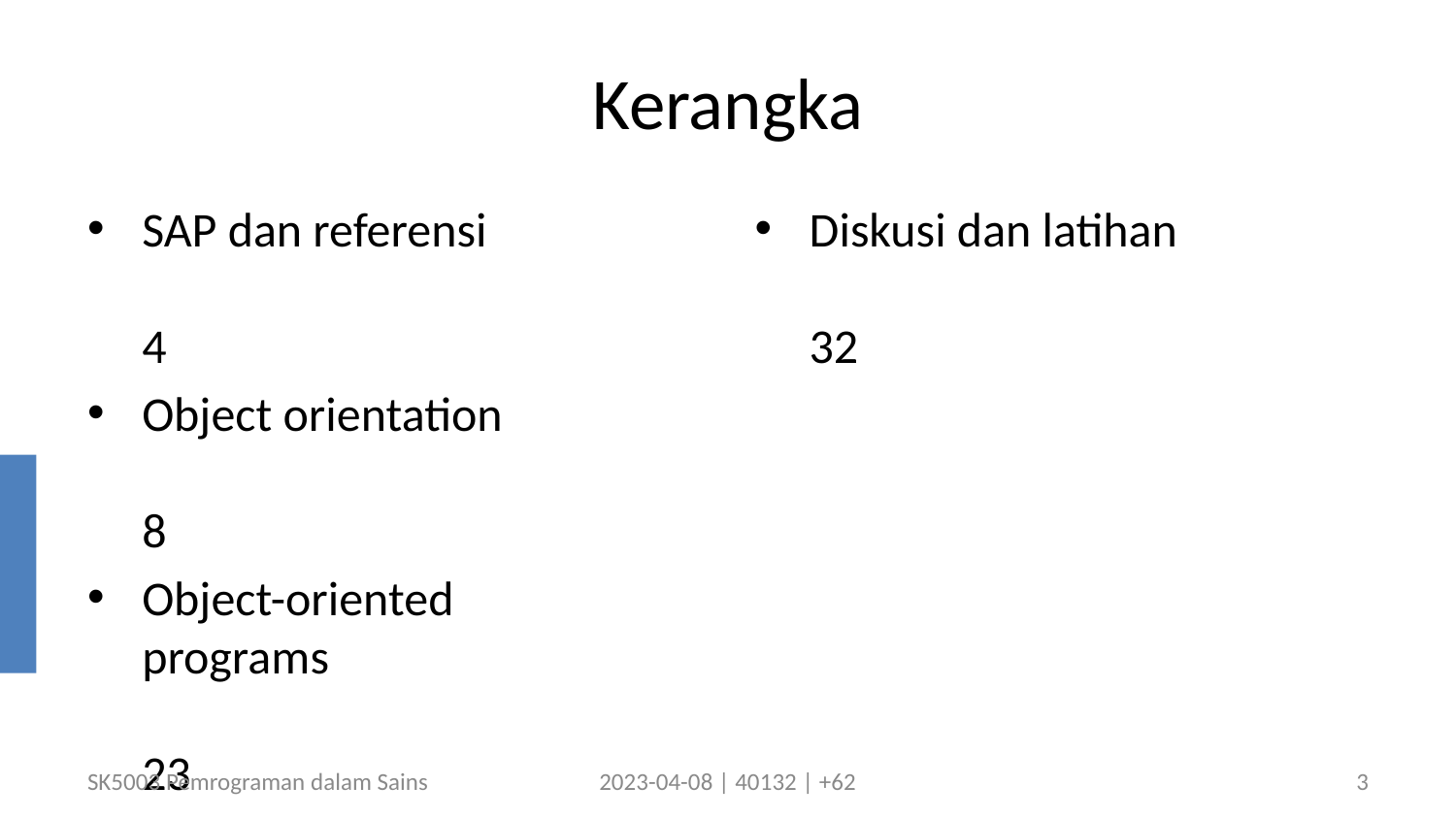

# Kerangka
SAP dan referensi	4
Object orientation	8
Object-oriented
programs	23

Diskusi dan latihan	32
SK5003 Pemrograman dalam Sains
2023-04-08 | 40132 | +62
3